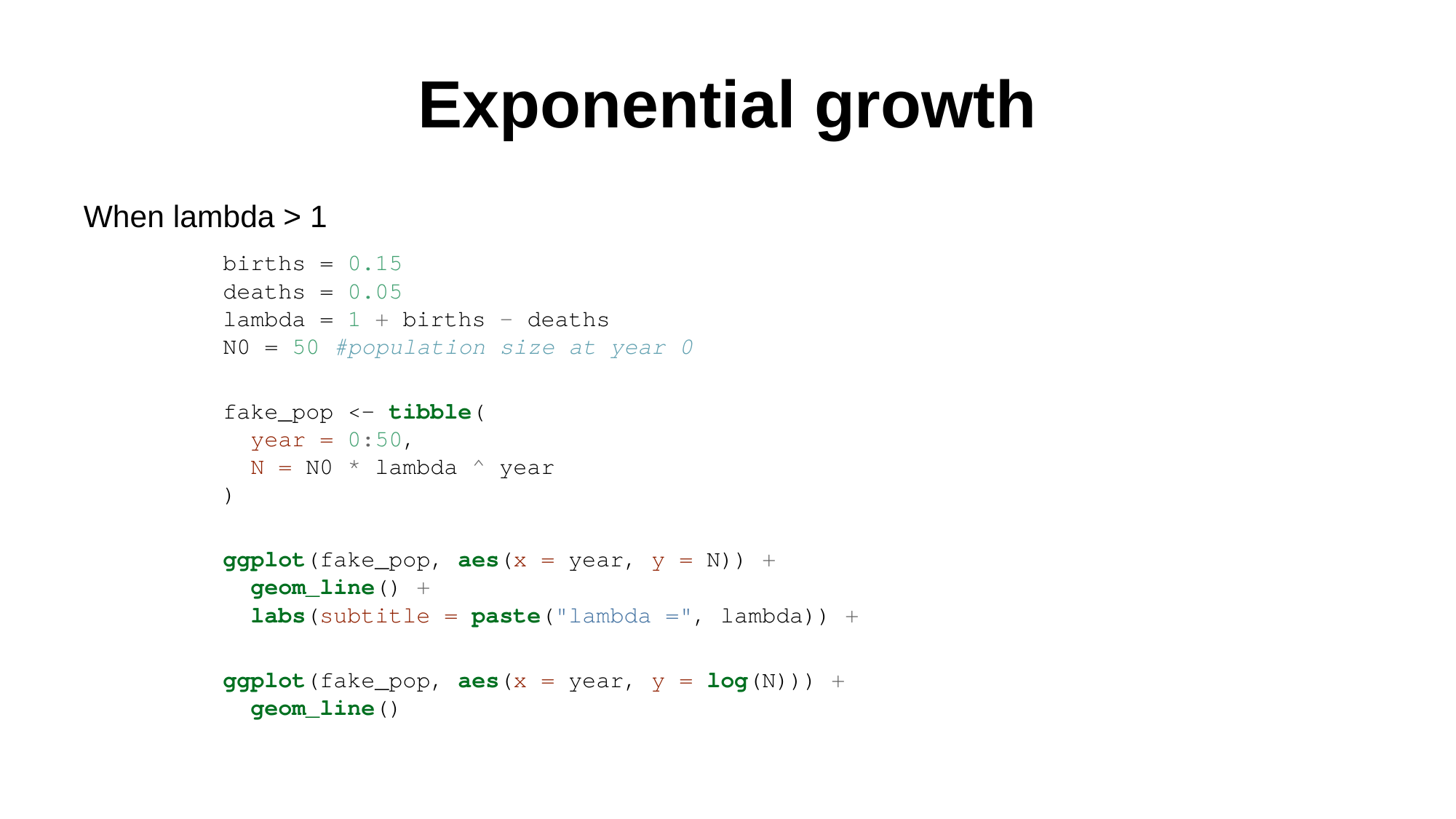

# Exponential growth
When lambda > 1
births = 0.15
deaths = 0.05
lambda = 1 + births - deaths
N0 = 50 #population size at year 0
fake_pop <- tibble(
  year = 0:50,
  N = N0 * lambda ^ year
)
ggplot(fake_pop, aes(x = year, y = N)) +
  geom_line() +
  labs(subtitle = paste("lambda =", lambda)) +
ggplot(fake_pop, aes(x = year, y = log(N))) +
  geom_line()